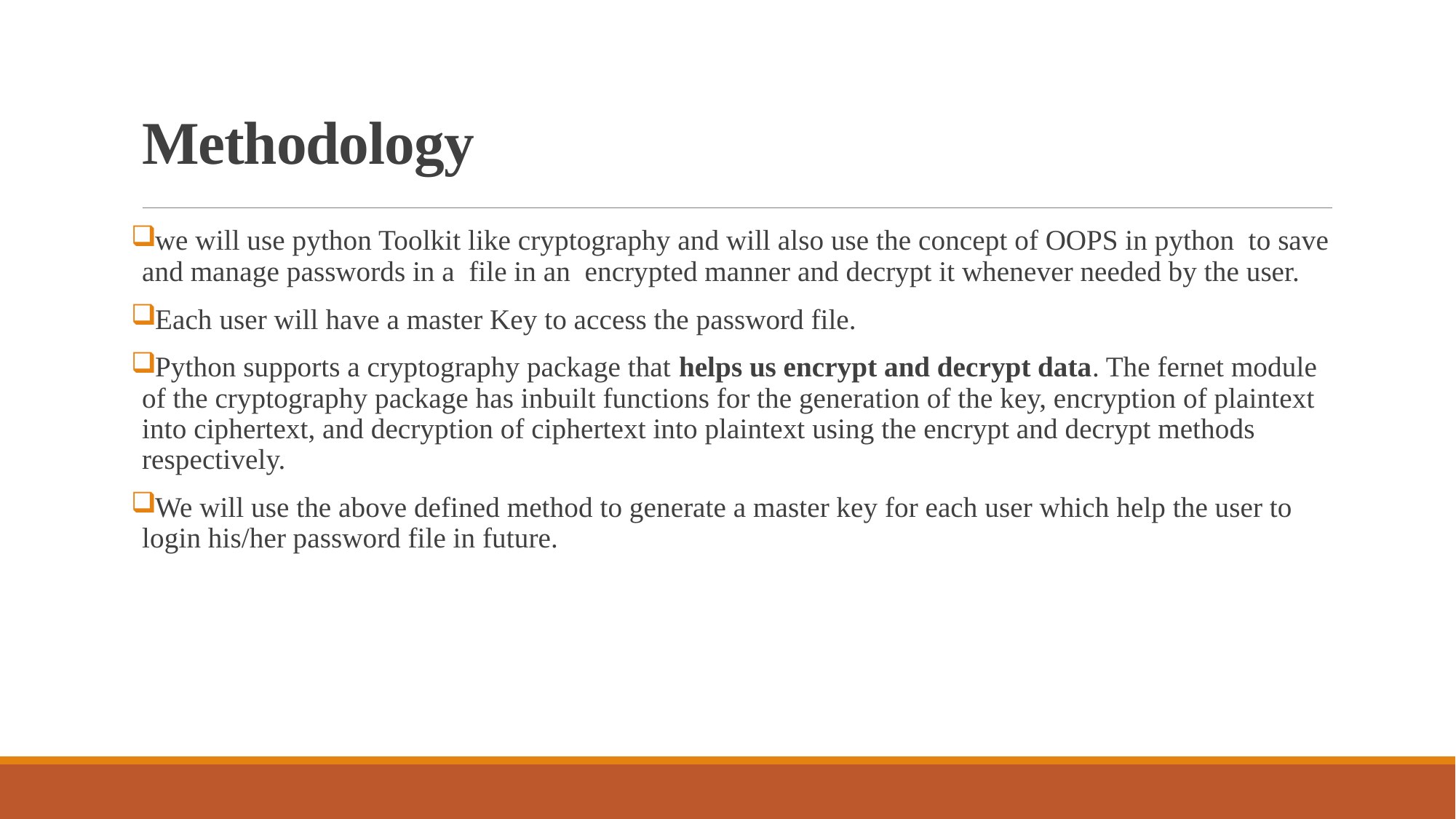

# Methodology
we will use python Toolkit like cryptography and will also use the concept of OOPS in python  to save and manage passwords in a  file in an  encrypted manner and decrypt it whenever needed by the user.
Each user will have a master Key to access the password file.
Python supports a cryptography package that helps us encrypt and decrypt data. The fernet module of the cryptography package has inbuilt functions for the generation of the key, encryption of plaintext into ciphertext, and decryption of ciphertext into plaintext using the encrypt and decrypt methods respectively.
We will use the above defined method to generate a master key for each user which help the user to login his/her password file in future.